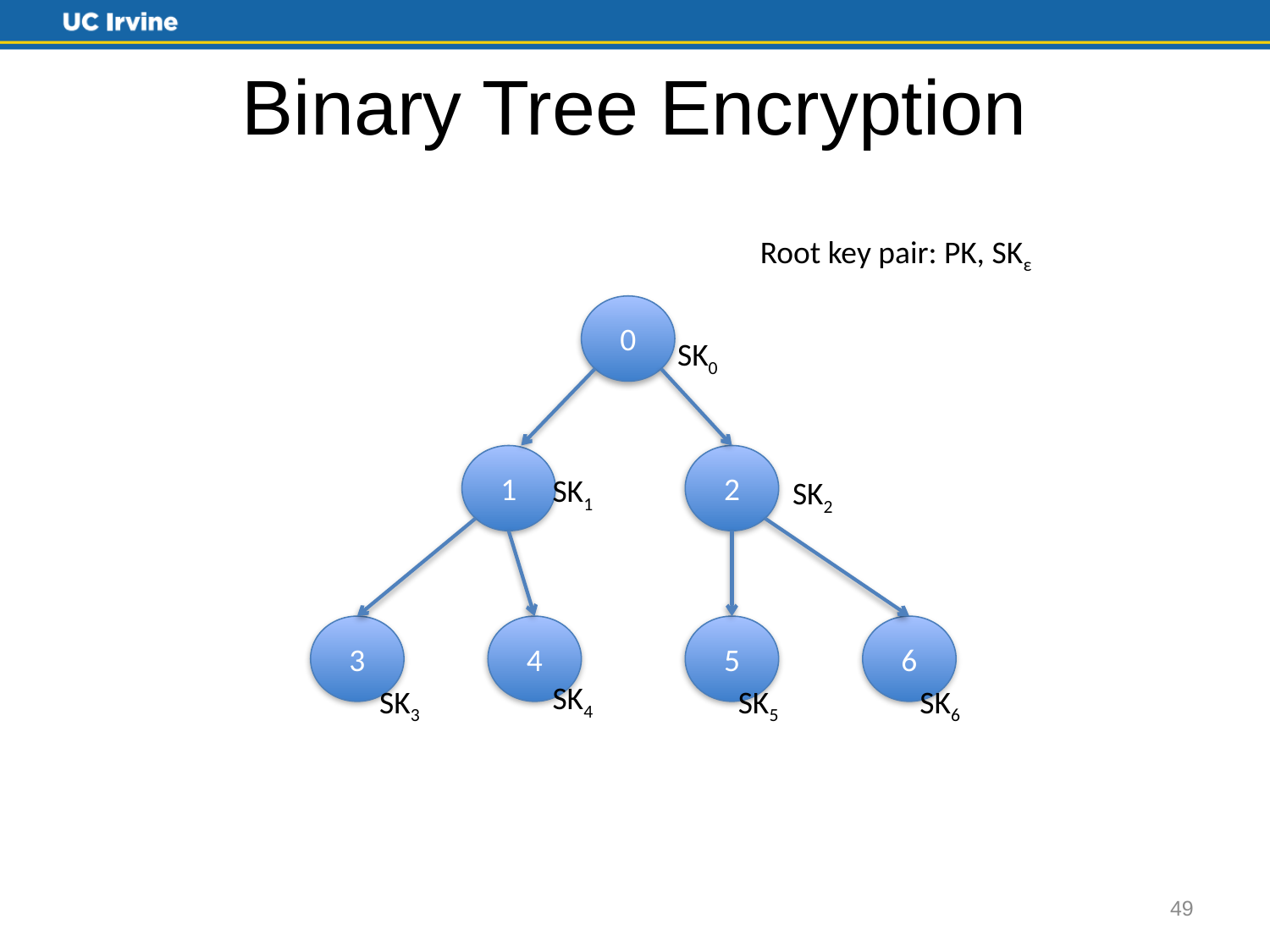

# Binary Tree Encryption
Root key pair: PK, SKε
0
SK0
1
2
SK1
SK2
3
4
5
6
SK4
SK3
SK5
SK6

49